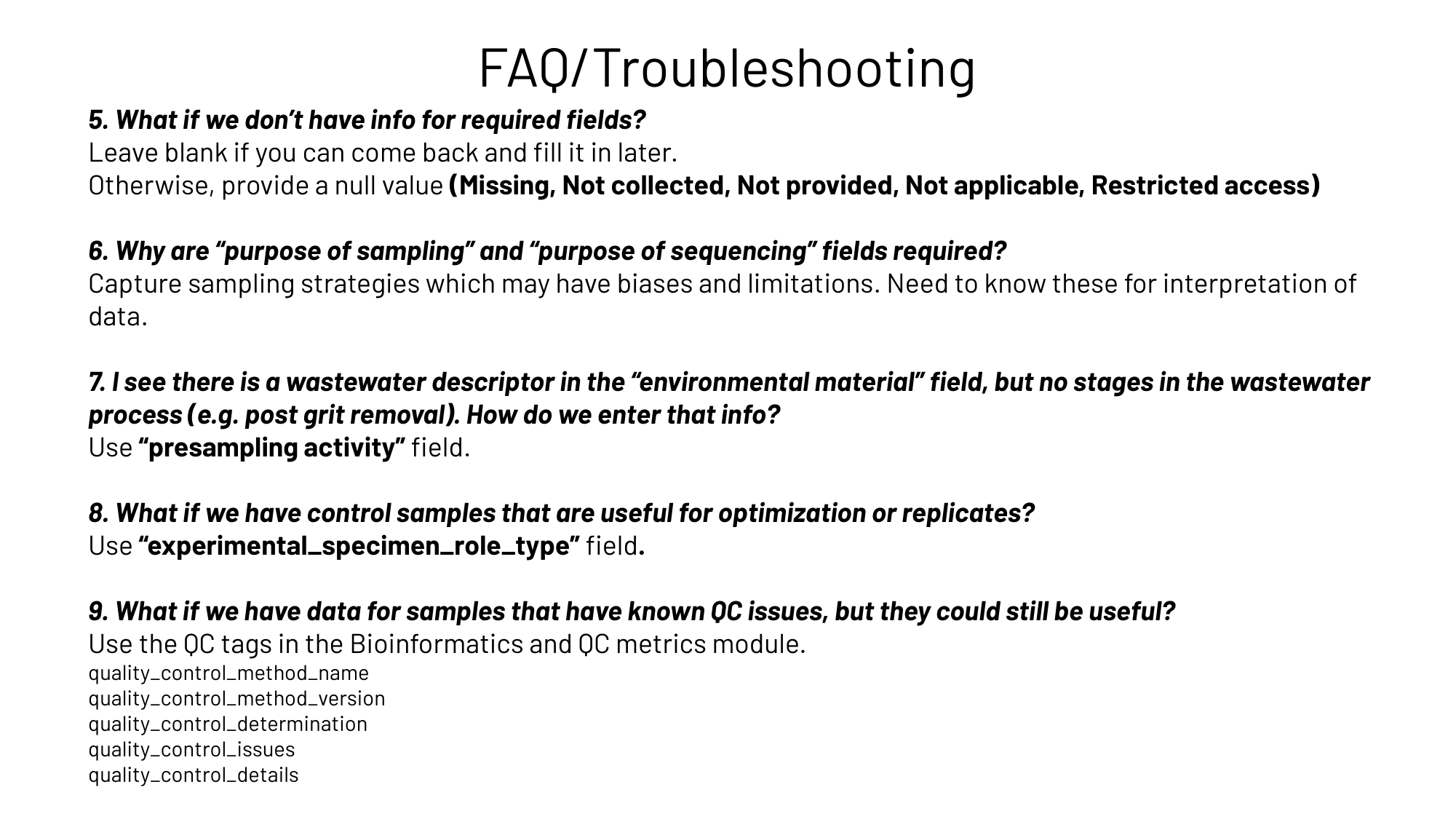

FAQ/Troubleshooting
5. What if we don’t have info for required fields?
Leave blank if you can come back and fill it in later.
Otherwise, provide a null value (Missing, Not collected, Not provided, Not applicable, Restricted access)

6. Why are “purpose of sampling” and “purpose of sequencing” fields required?
Capture sampling strategies which may have biases and limitations. Need to know these for interpretation of data.

7. I see there is a wastewater descriptor in the “environmental material” field, but no stages in the wastewater process (e.g. post grit removal). How do we enter that info?
Use “presampling activity” field.

8. What if we have control samples that are useful for optimization or replicates?
Use “experimental_specimen_role_type” field.

9. What if we have data for samples that have known QC issues, but they could still be useful?
Use the QC tags in the Bioinformatics and QC metrics module.
quality_control_method_name
quality_control_method_version
quality_control_determination
quality_control_issues
quality_control_details